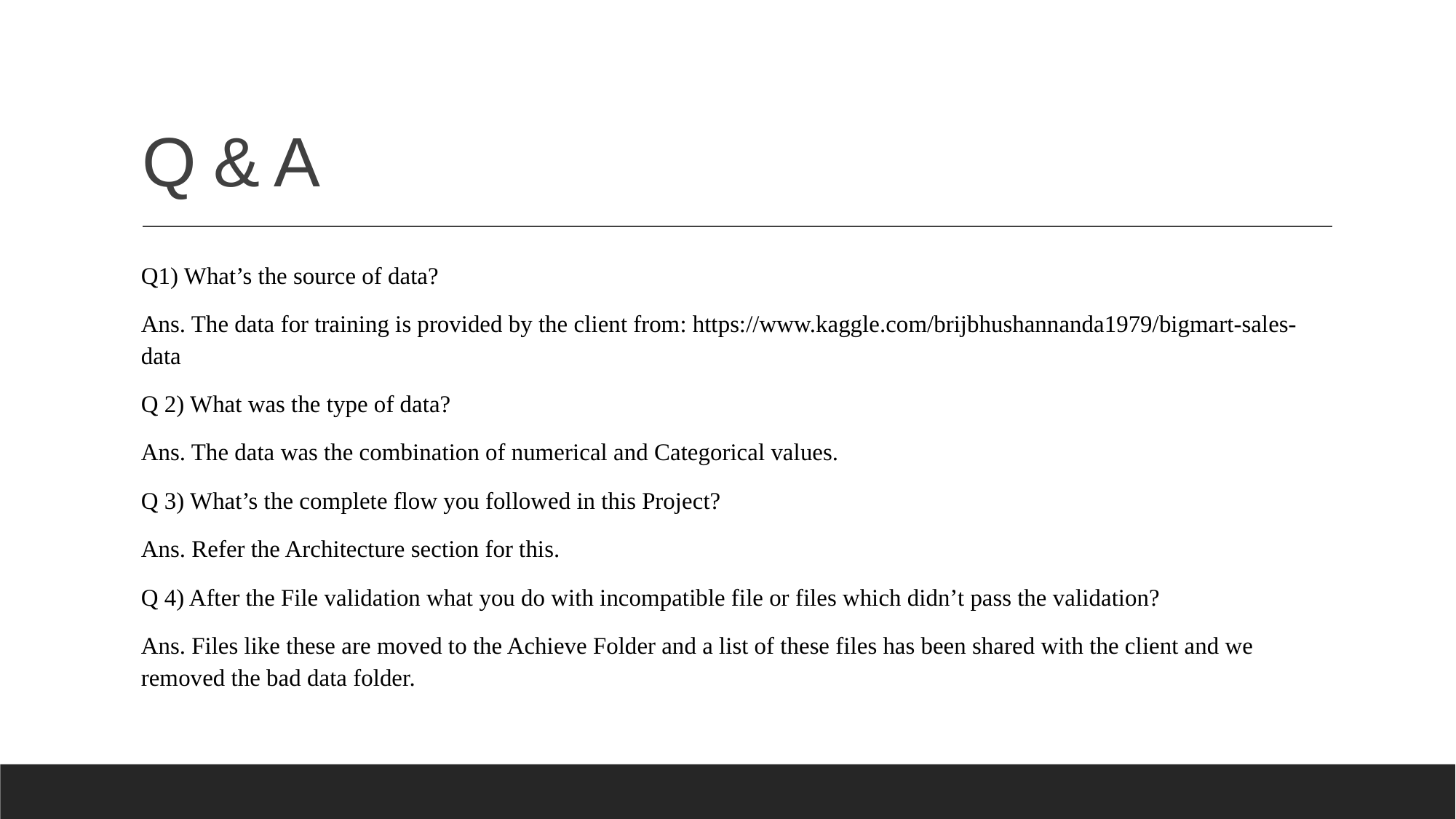

# Q & A
Q1) What’s the source of data?
Ans. The data for training is provided by the client from: https://www.kaggle.com/brijbhushannanda1979/bigmart-sales-data
Q 2) What was the type of data?
Ans. The data was the combination of numerical and Categorical values.
Q 3) What’s the complete flow you followed in this Project?
Ans. Refer the Architecture section for this.
Q 4) After the File validation what you do with incompatible file or files which didn’t pass the validation?
Ans. Files like these are moved to the Achieve Folder and a list of these files has been shared with the client and we removed the bad data folder.